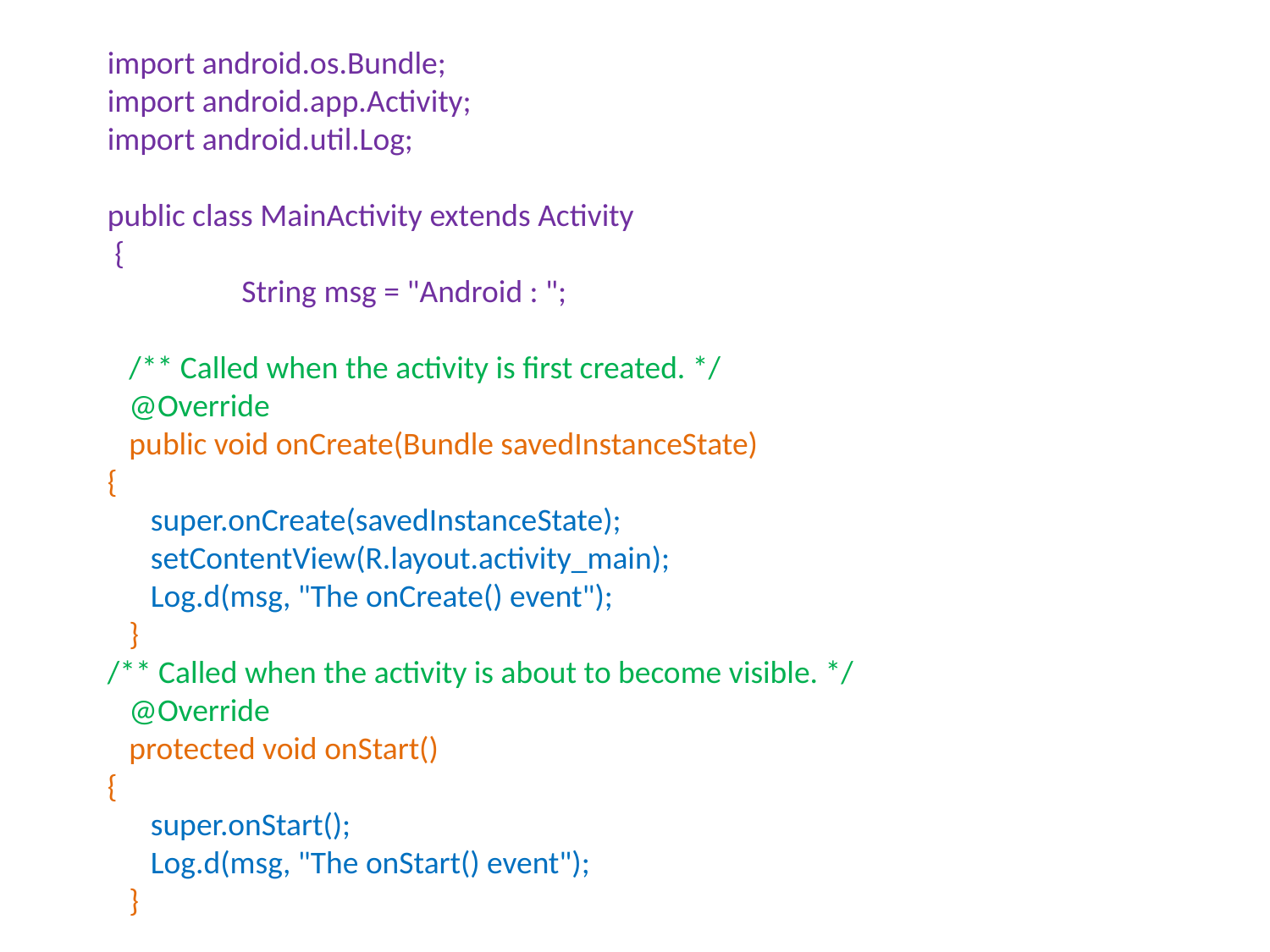

import android.os.Bundle;
import android.app.Activity;
import android.util.Log;

public class MainActivity extends Activity
 {
  	 String msg = "Android : ";

   /** Called when the activity is first created. */
   @Override
   public void onCreate(Bundle savedInstanceState)
{
      super.onCreate(savedInstanceState);
      setContentView(R.layout.activity_main);
      Log.d(msg, "The onCreate() event");
   }
/** Called when the activity is about to become visible. */
   @Override
   protected void onStart()
{
      super.onStart();
      Log.d(msg, "The onStart() event");
   }